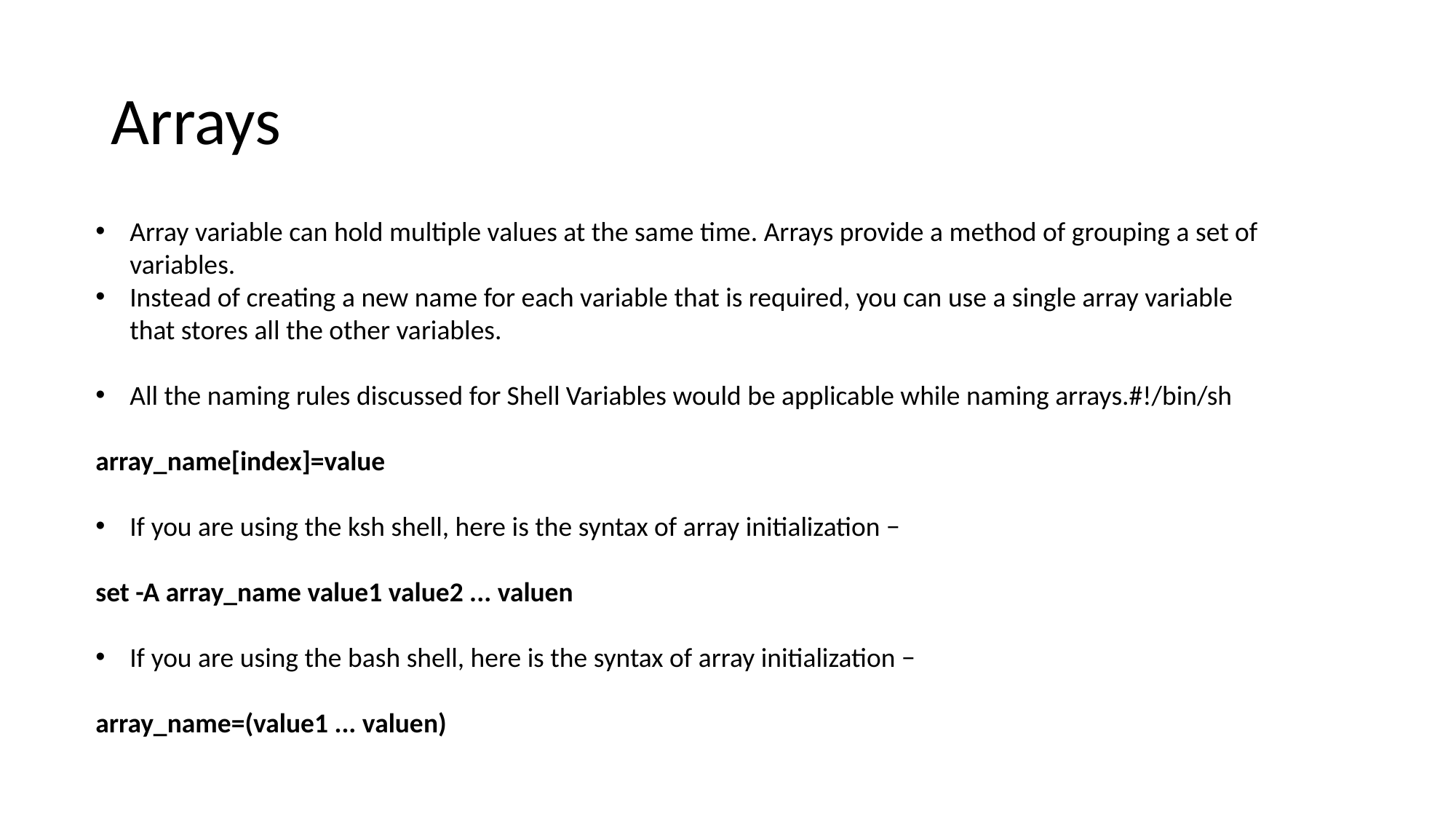

# Arrays
Array variable can hold multiple values at the same time. Arrays provide a method of grouping a set of variables.
Instead of creating a new name for each variable that is required, you can use a single array variable that stores all the other variables.

All the naming rules discussed for Shell Variables would be applicable while naming arrays.#!/bin/sh

array_name[index]=value

If you are using the ksh shell, here is the syntax of array initialization −

set -A array_name value1 value2 ... valuen

If you are using the bash shell, here is the syntax of array initialization −

array_name=(value1 ... valuen)